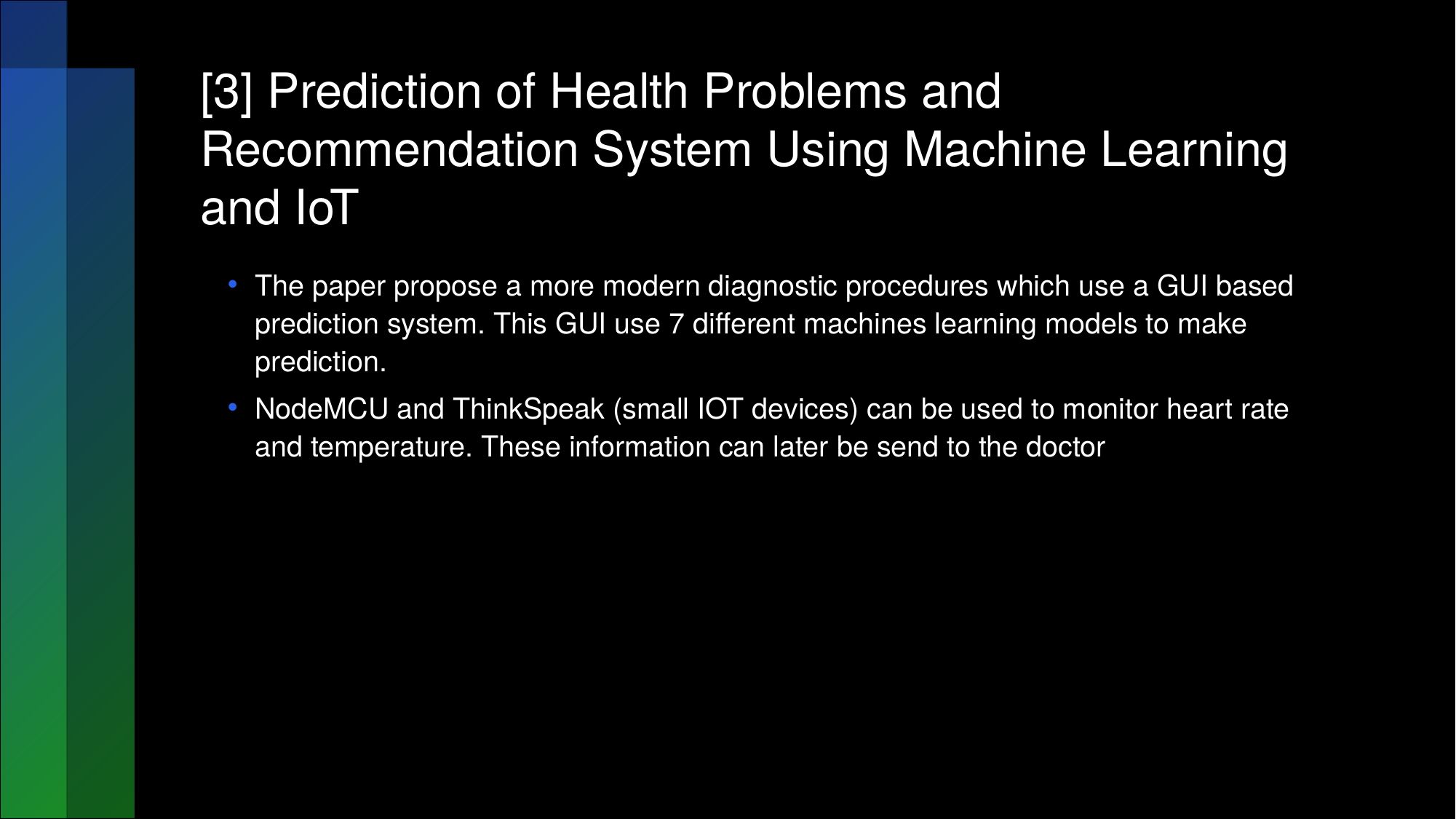

# [3] Prediction of Health Problems and Recommendation System Using Machine Learning and IoT
The paper propose a more modern diagnostic procedures which use a GUI based prediction system. This GUI use 7 different machines learning models to make prediction.
NodeMCU and ThinkSpeak (small IOT devices) can be used to monitor heart rate and temperature. These information can later be send to the doctor